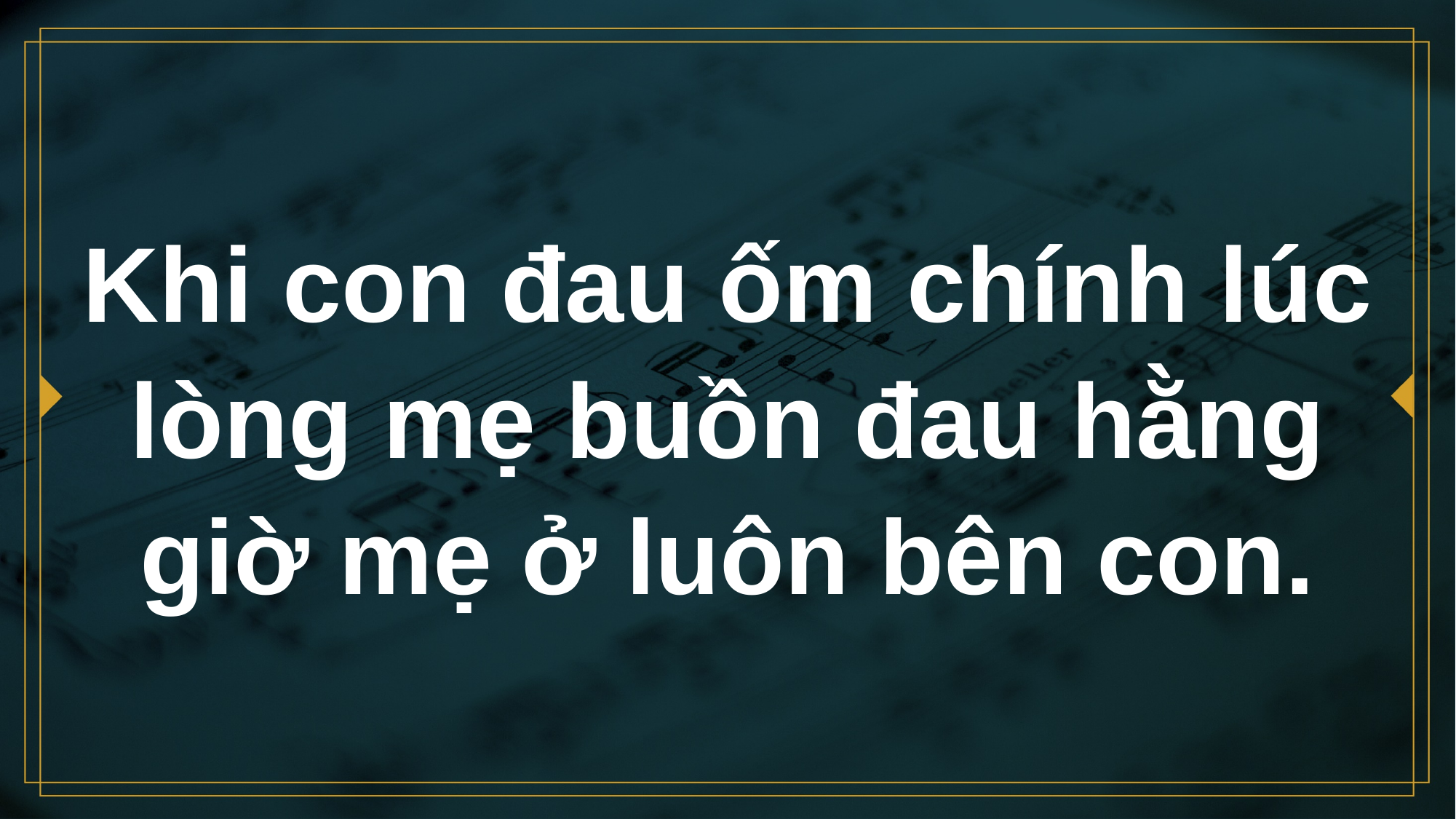

# Khi con đau ốm chính lúc lòng mẹ buồn đau hằng giờ mẹ ở luôn bên con.